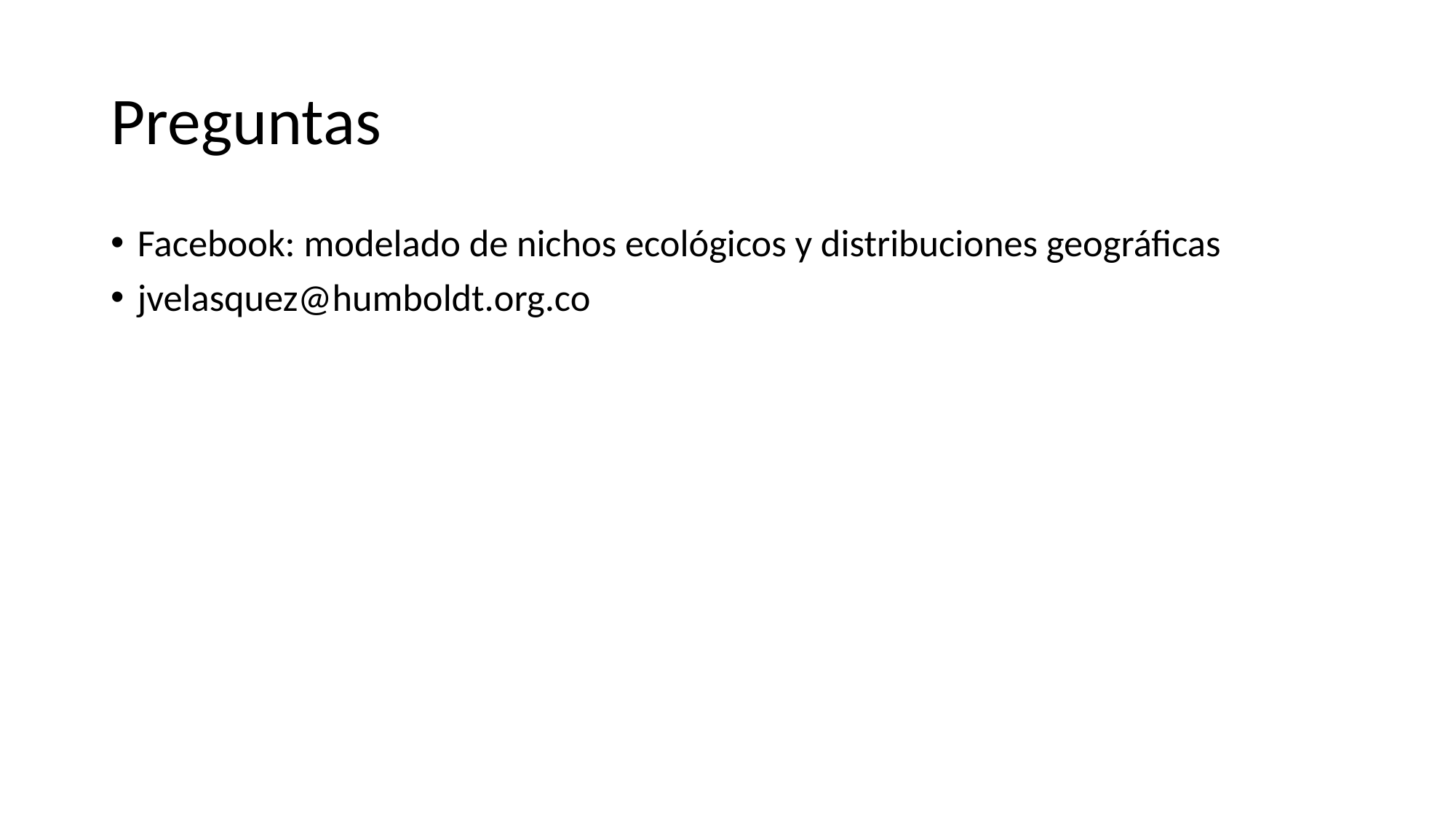

# Preguntas
Facebook: modelado de nichos ecológicos y distribuciones geográficas
jvelasquez@humboldt.org.co